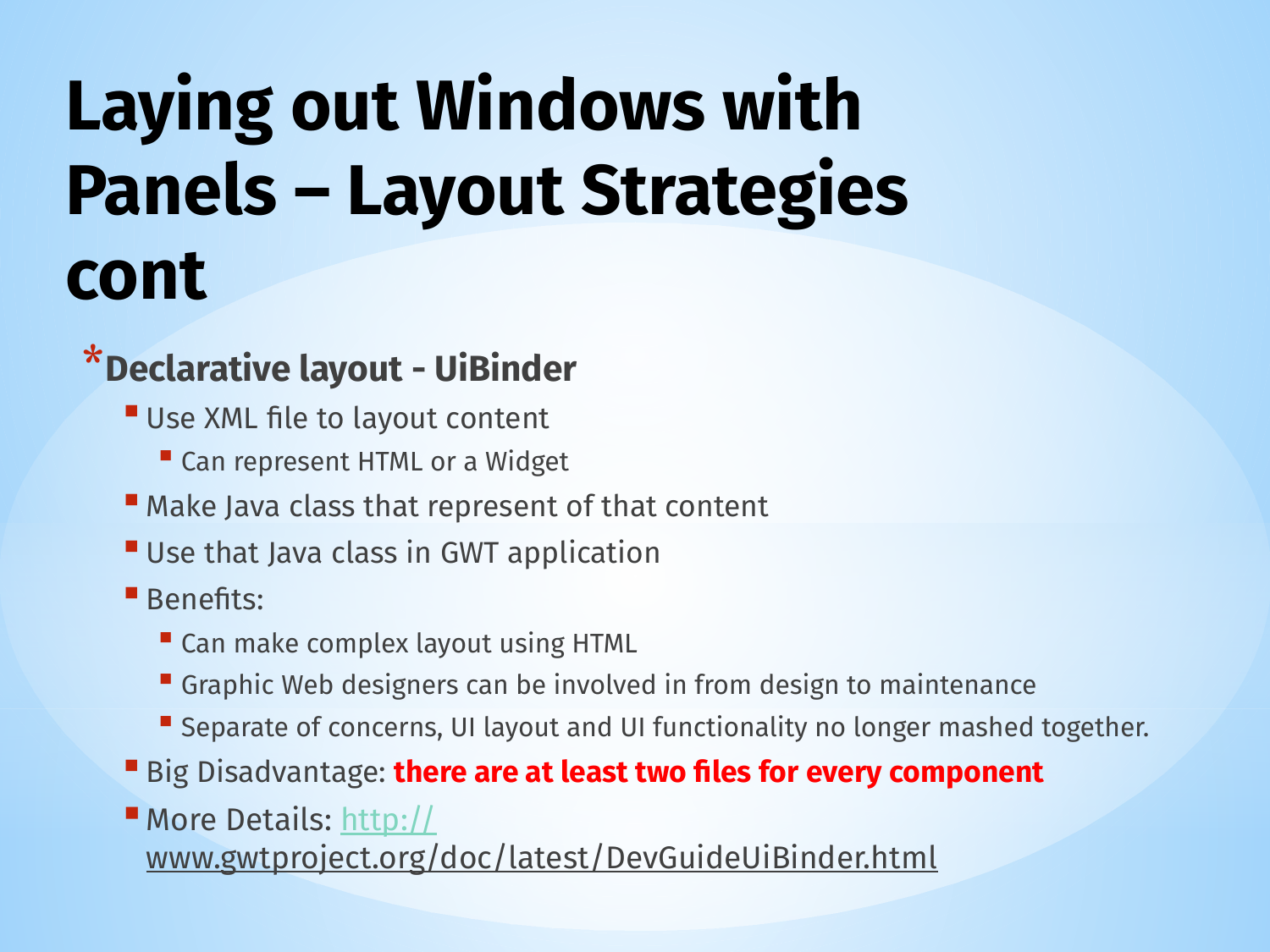

# Laying out Windows with Panels – Layout Strategies cont
Declarative layout - UiBinder
Use XML file to layout content
Can represent HTML or a Widget
Make Java class that represent of that content
Use that Java class in GWT application
Benefits:
Can make complex layout using HTML
Graphic Web designers can be involved in from design to maintenance
Separate of concerns, UI layout and UI functionality no longer mashed together.
Big Disadvantage: there are at least two files for every component
More Details: http://www.gwtproject.org/doc/latest/DevGuideUiBinder.html